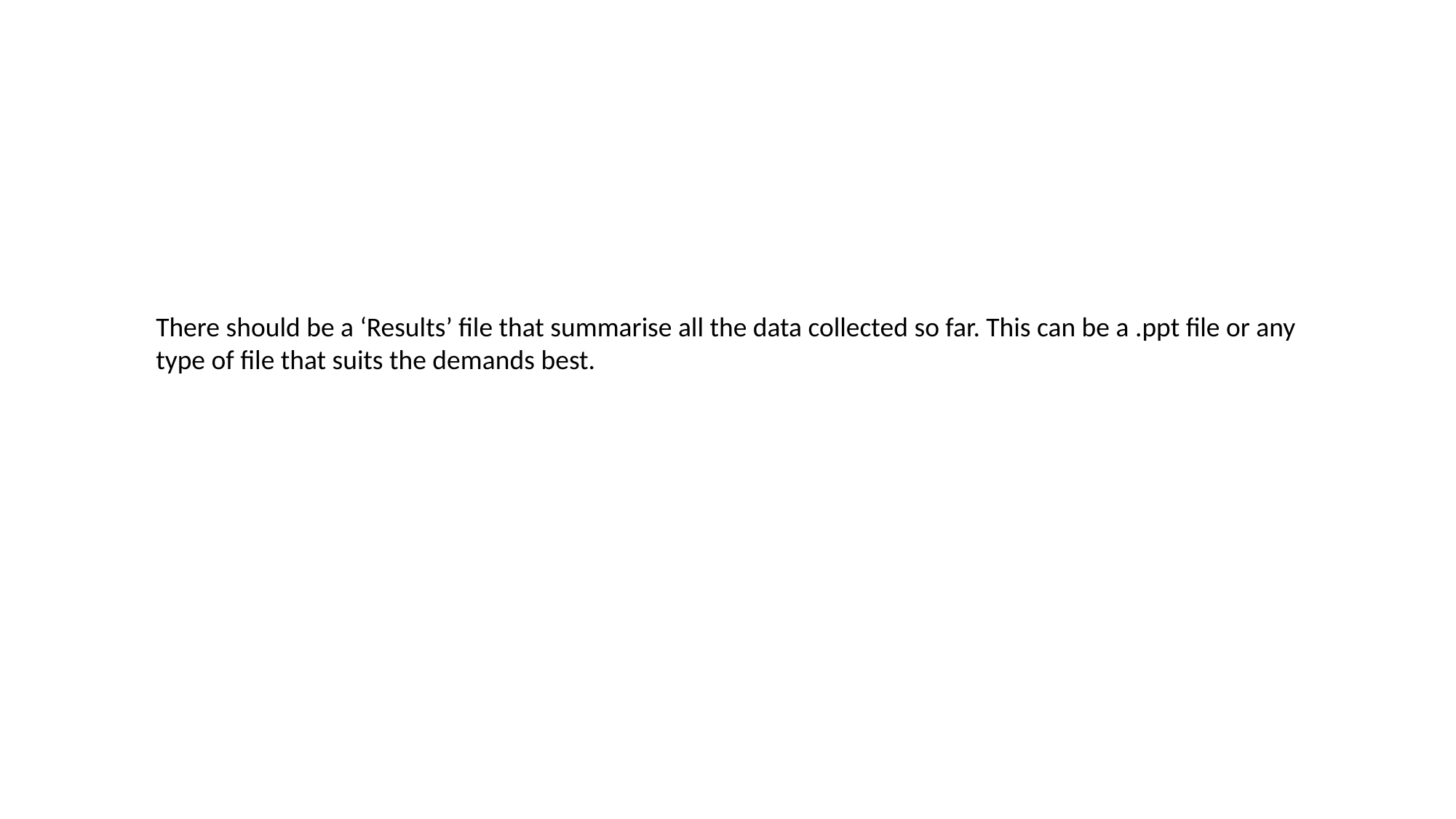

There should be a ‘Results’ file that summarise all the data collected so far. This can be a .ppt file or any type of file that suits the demands best.